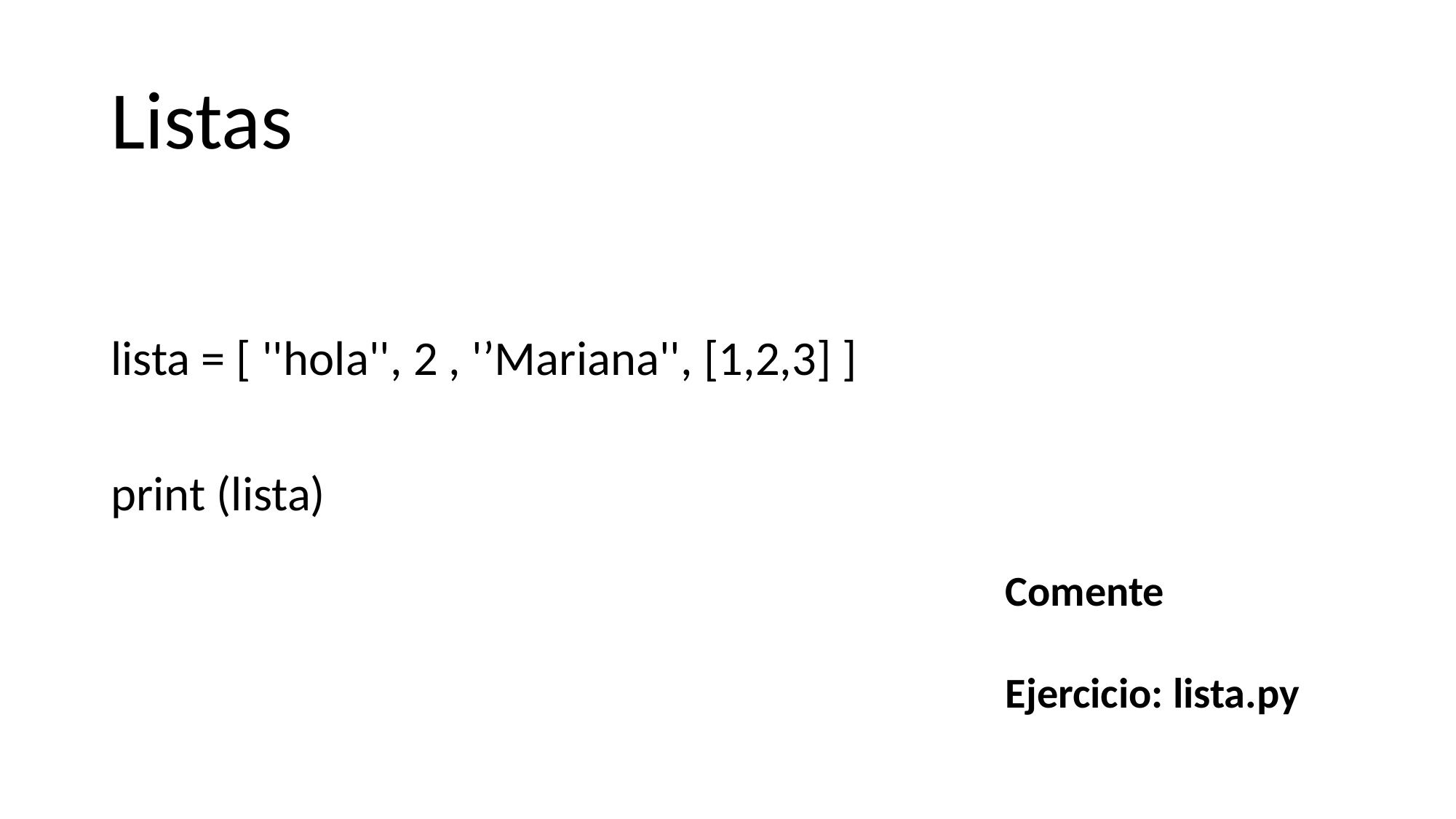

# Listas

lista = [ ''hola'', 2 , '’Mariana'', [1,2,3] ]

print (lista)
Comente

Ejercicio: lista.py